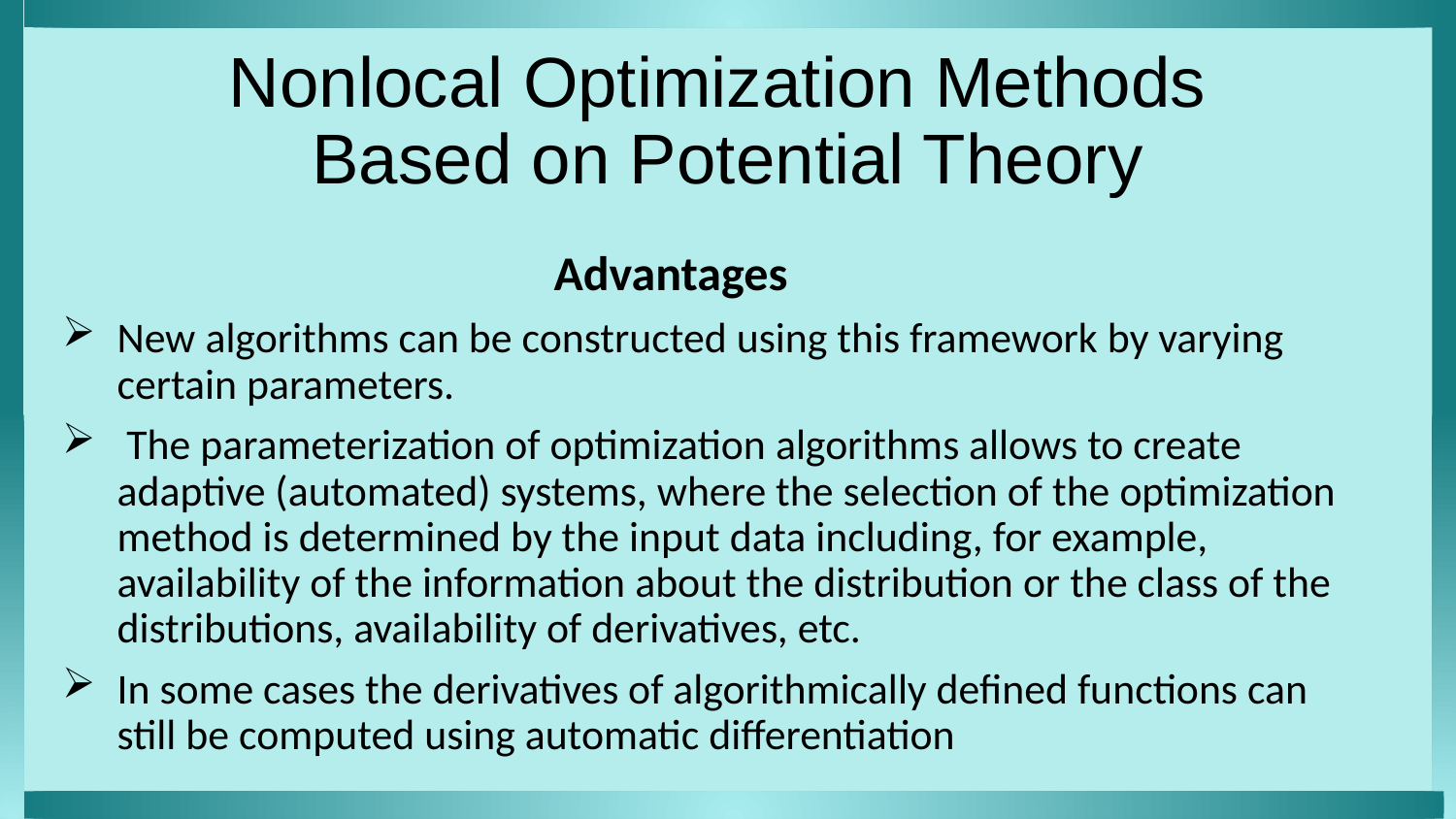

# Nonlocal Optimization Methods Based on Potential Theory
			Advantages
New algorithms can be constructed using this framework by varying certain parameters.
 The parameterization of optimization algorithms allows to create adaptive (automated) systems, where the selection of the optimization method is determined by the input data including, for example, availability of the information about the distribution or the class of the distributions, availability of derivatives, etc.
In some cases the derivatives of algorithmically defined functions can still be computed using automatic differentiation